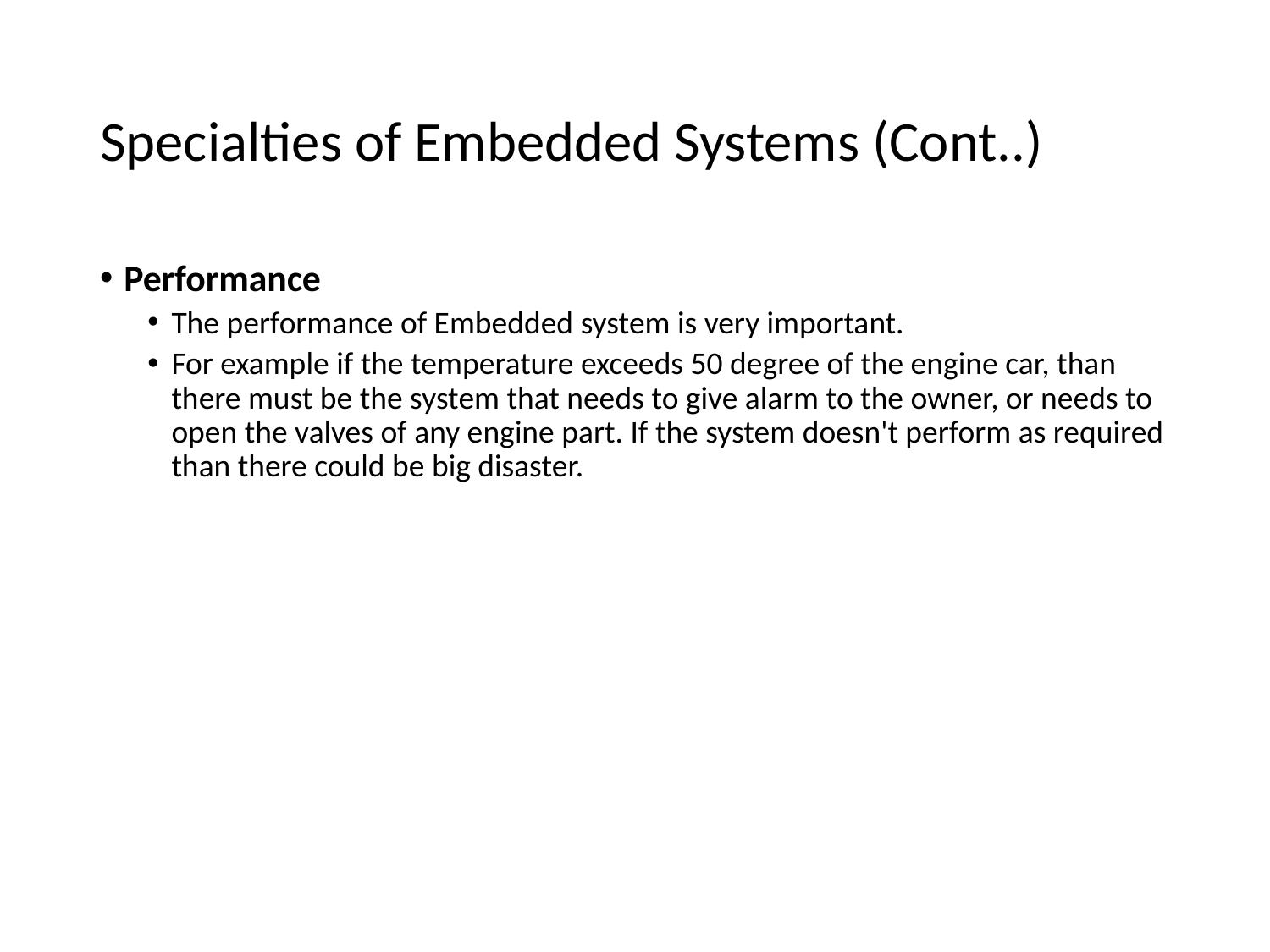

# Specialties of Embedded Systems (Cont..)
Performance
The performance of Embedded system is very important.
For example if the temperature exceeds 50 degree of the engine car, than there must be the system that needs to give alarm to the owner, or needs to open the valves of any engine part. If the system doesn't perform as required than there could be big disaster.